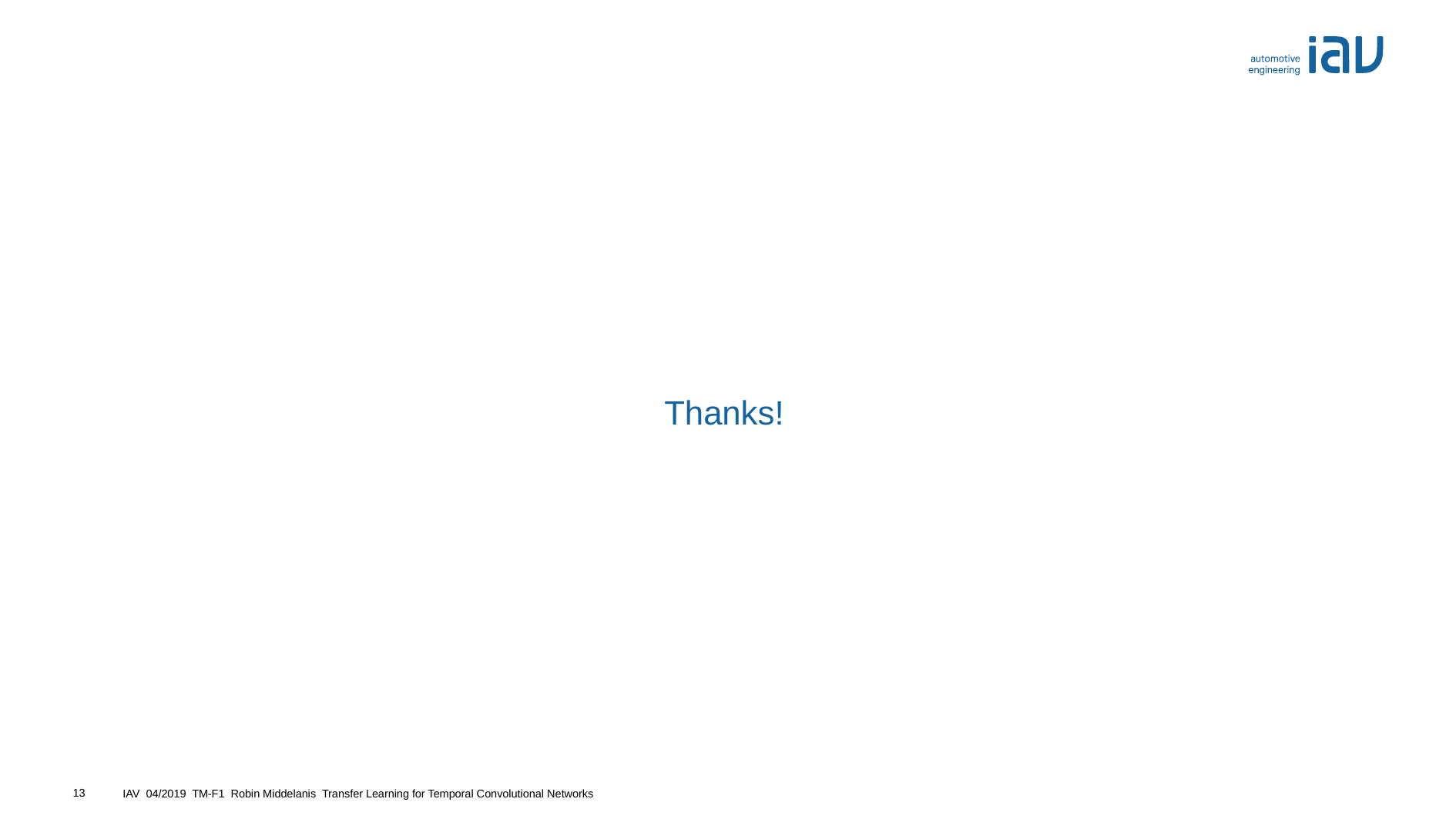

# Thanks!
13
IAV  04/2019  TM-F1  Robin Middelanis  Transfer Learning for Temporal Convolutional Networks